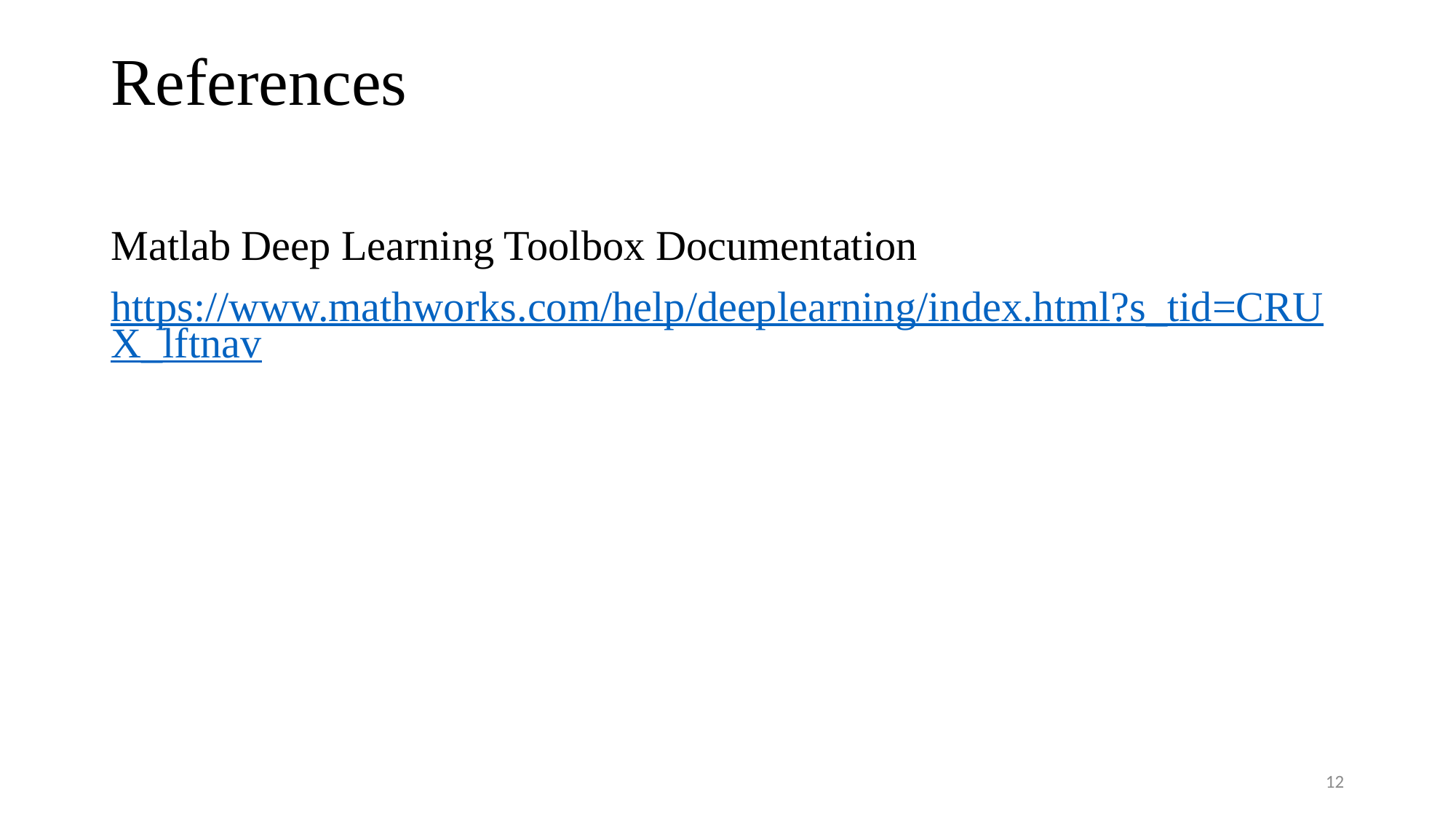

References
Matlab Deep Learning Toolbox Documentation
https://www.mathworks.com/help/deeplearning/index.html?s_tid=CRUX_lftnav
12